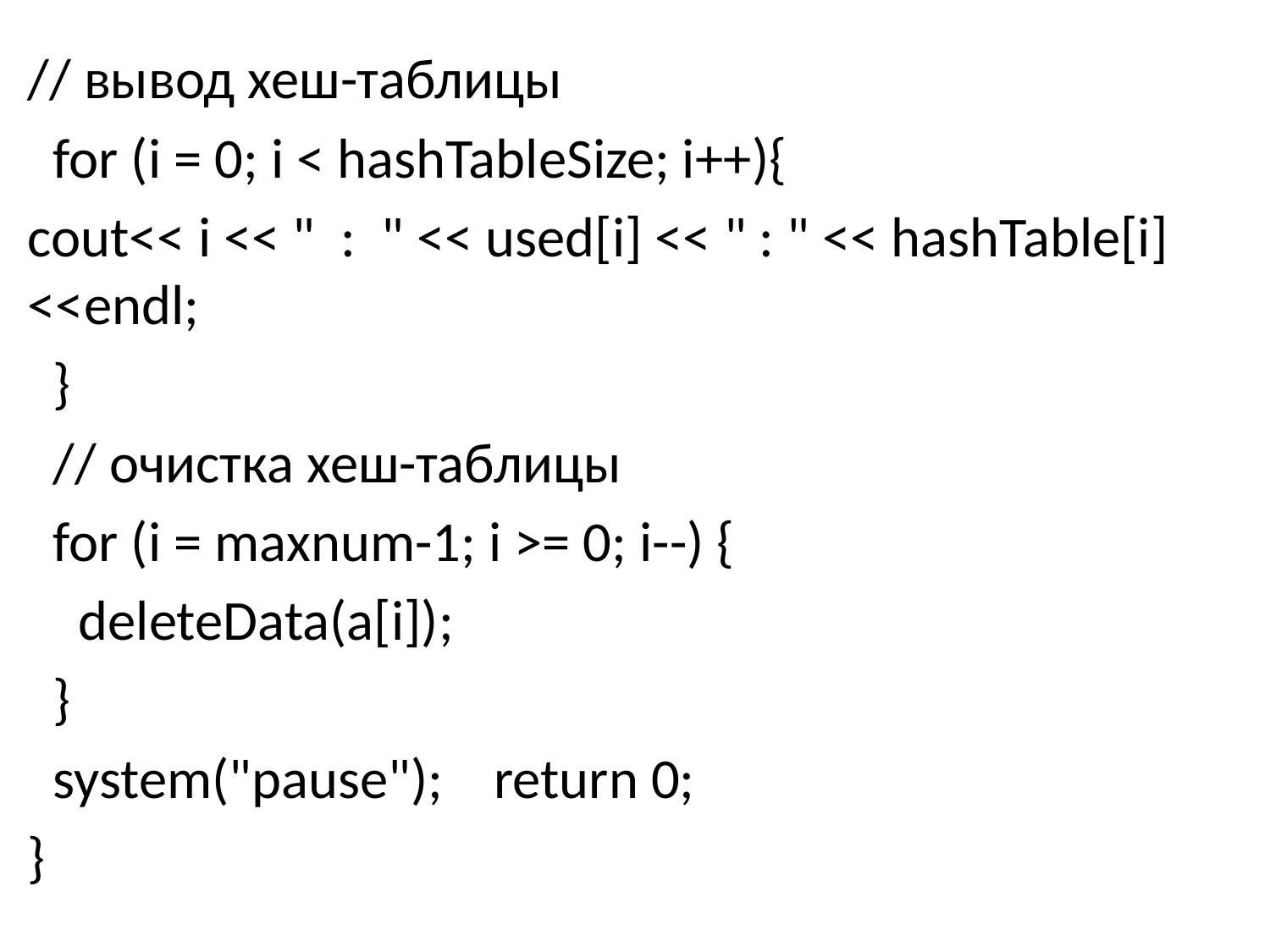

// вывод хеш-таблицы
  for (i = 0; i < hashTableSize; i++){
cout<< i << "  :  " << used[i] << " : " << hashTable[i] <<endl;
  }
  // очистка хеш-таблицы
  for (i = maxnum-1; i >= 0; i--) {
    deleteData(a[i]);
  }
  system("pause");    return 0;
}